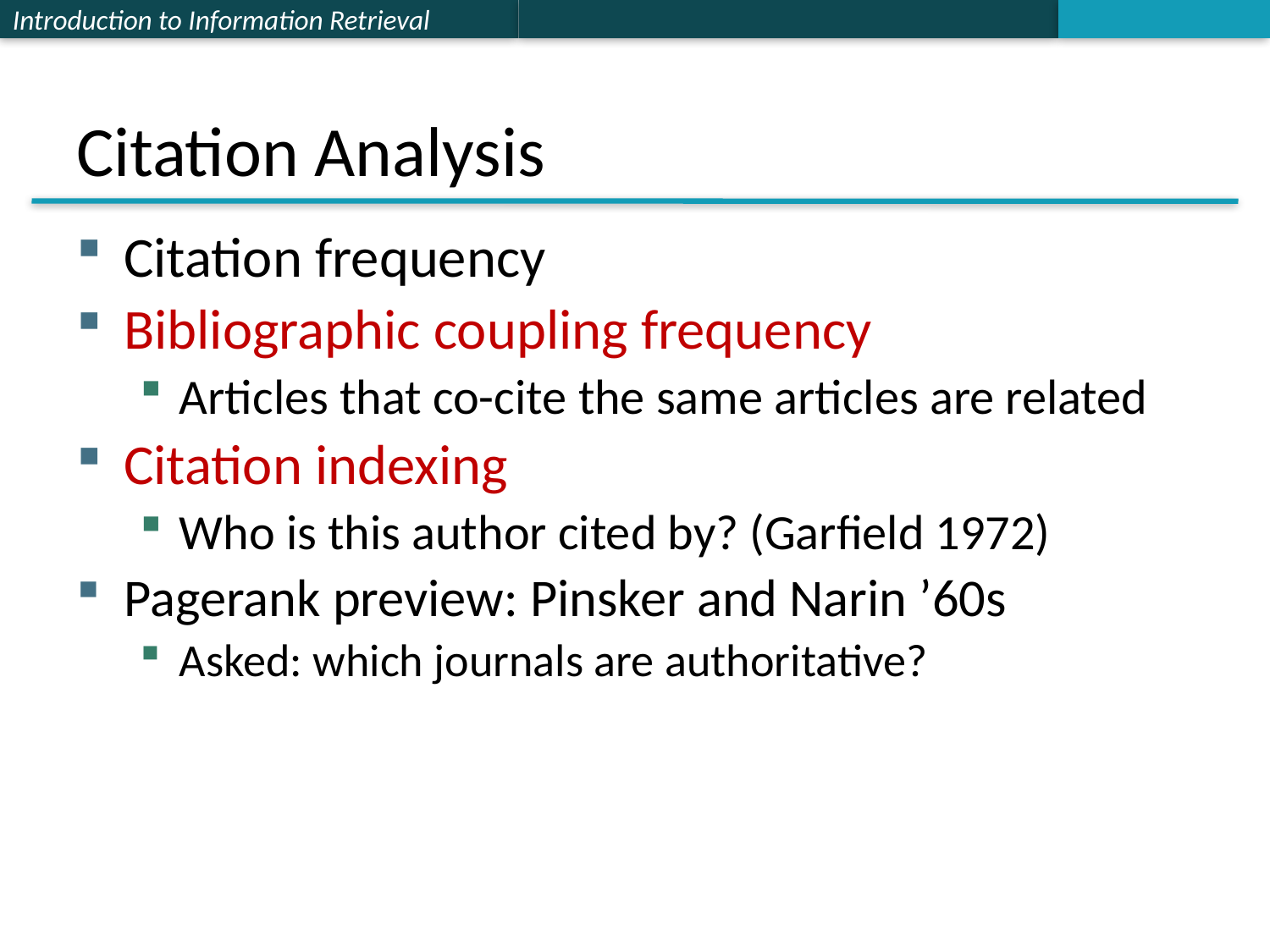

# Citation Analysis
Citation frequency
Bibliographic coupling frequency
Articles that co-cite the same articles are related
Citation indexing
Who is this author cited by? (Garfield 1972)
Pagerank preview: Pinsker and Narin ’60s
Asked: which journals are authoritative?